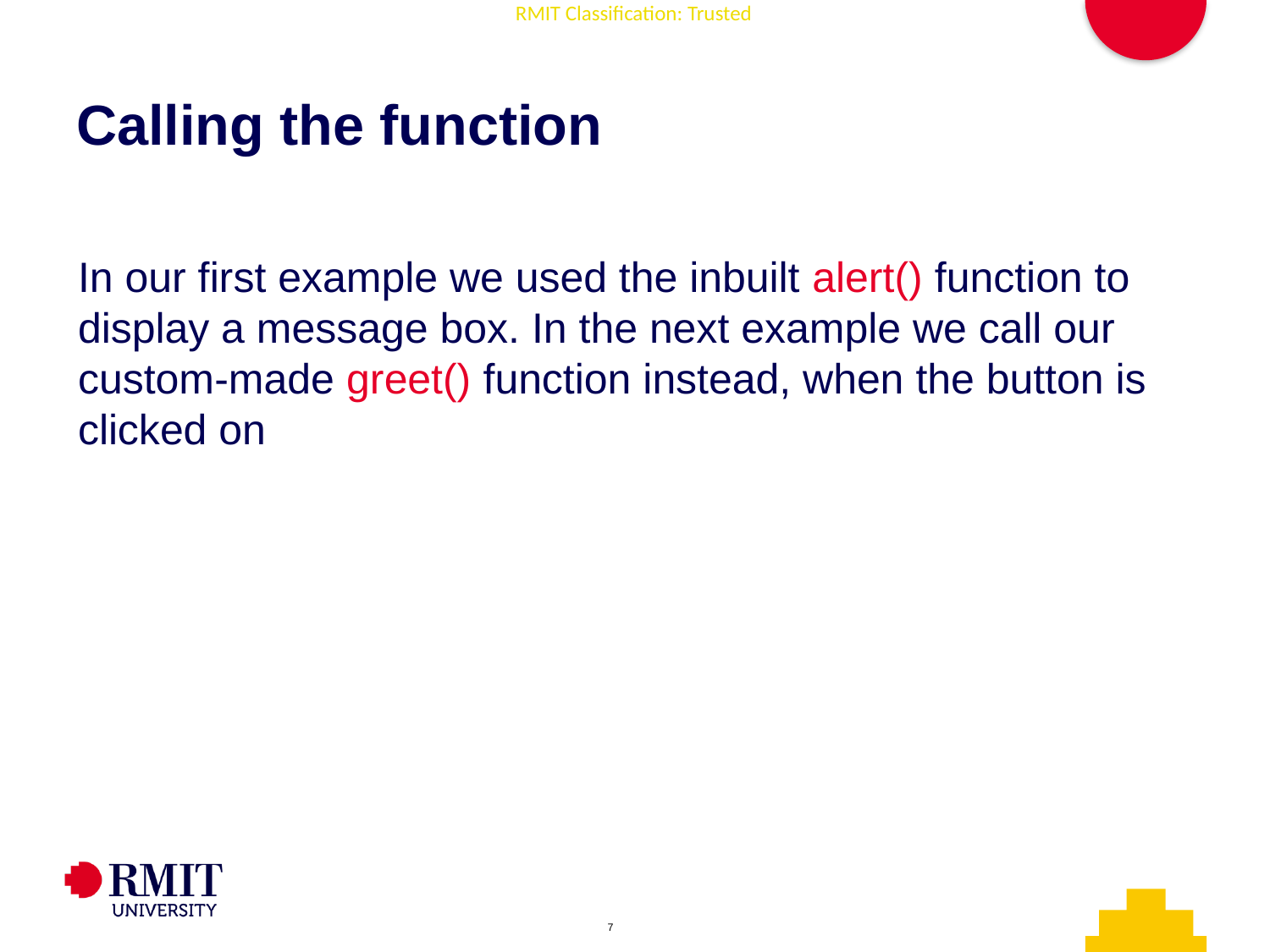

# Calling the function
In our first example we used the inbuilt alert() function to display a message box. In the next example we call our custom-made greet() function instead, when the button is clicked on
AD006 Associate Degree in IT